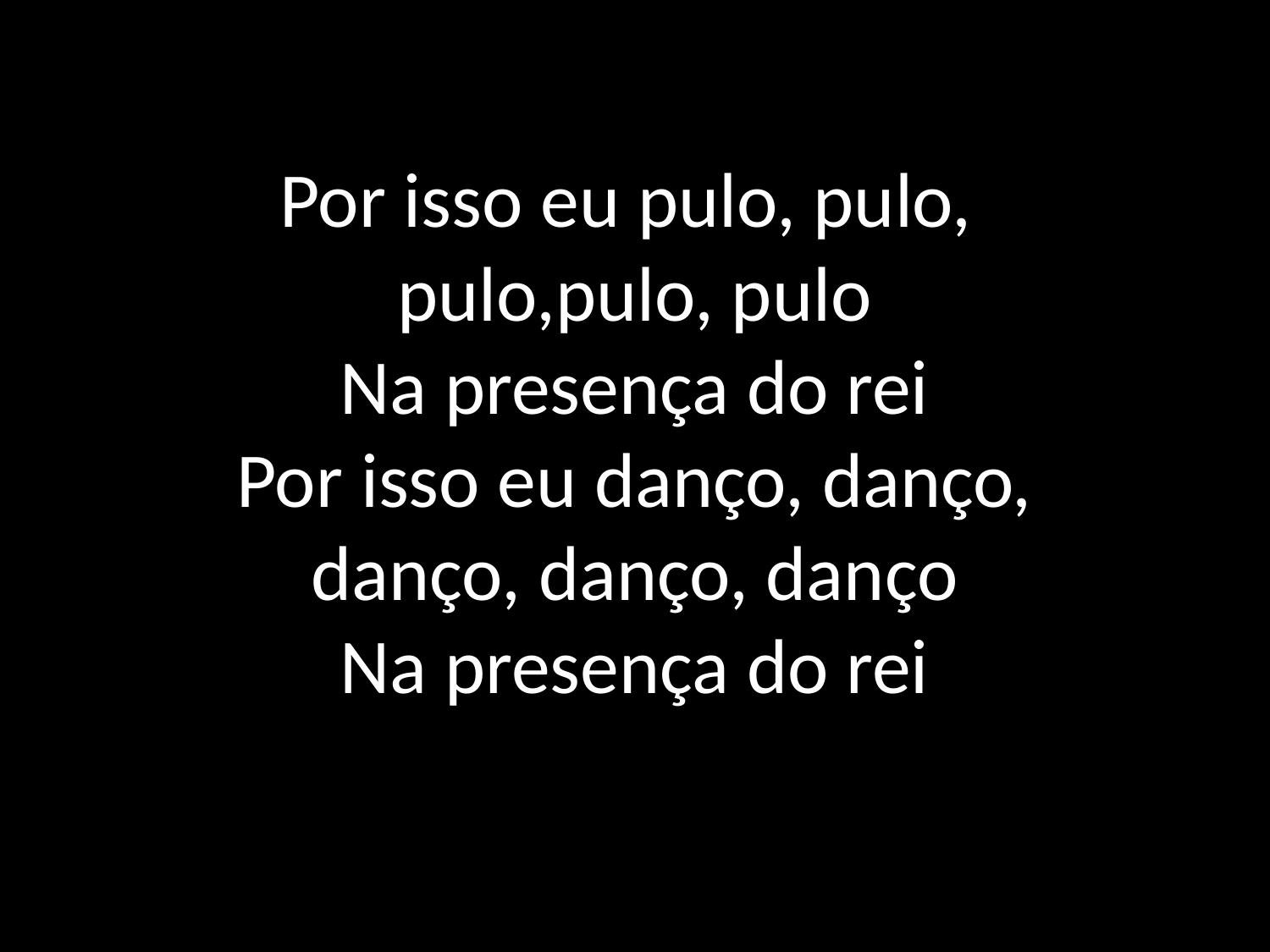

# Por isso eu pulo, pulo, pulo,pulo, pulo Na presença do rei Por isso eu danço, danço, danço, danço, danço Na presença do rei